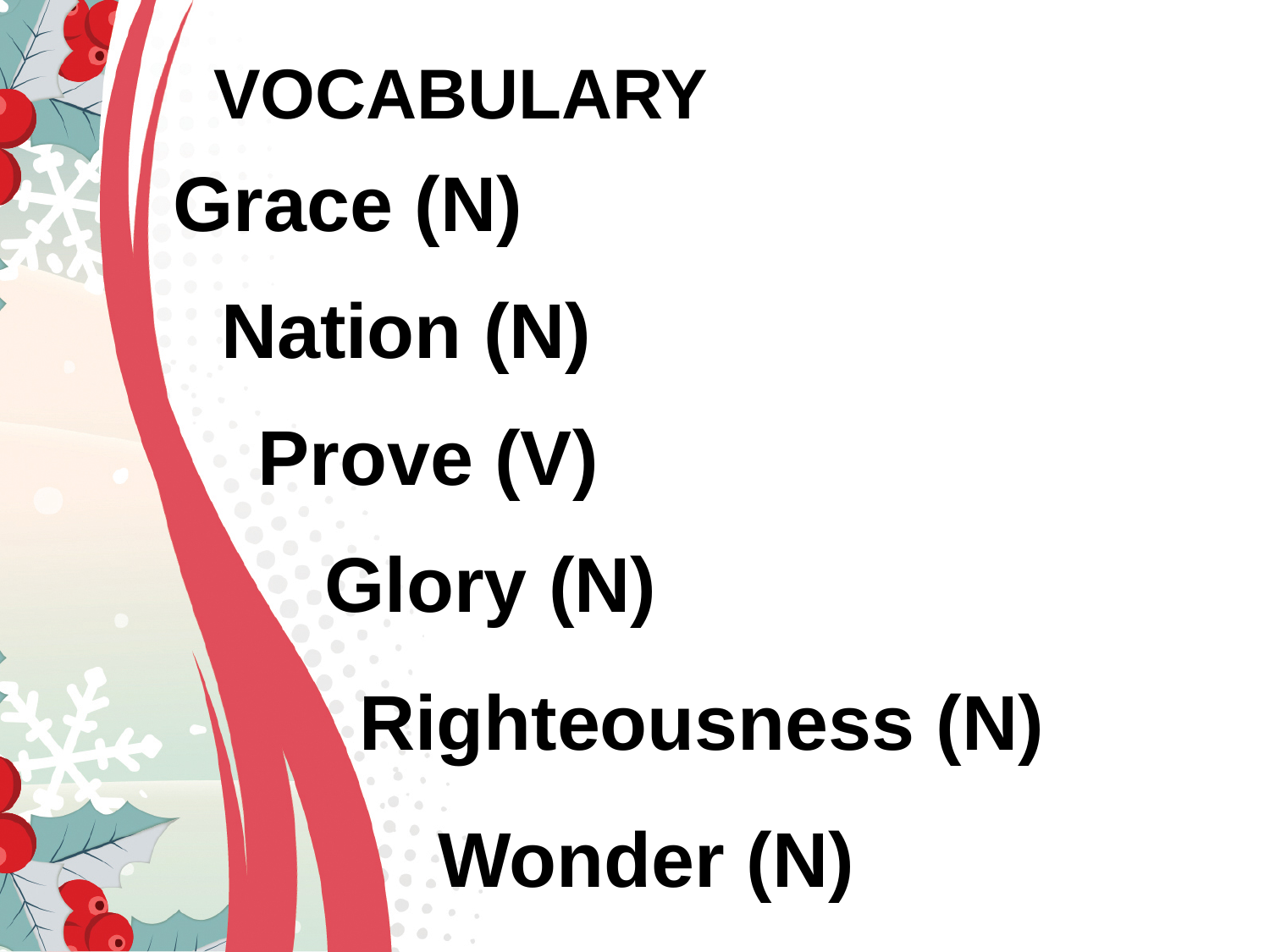

VOCABULARY
Grace (N)
Nation (N)
Prove (V)
Glory (N)
Righteousness (N)
Wonder (N)